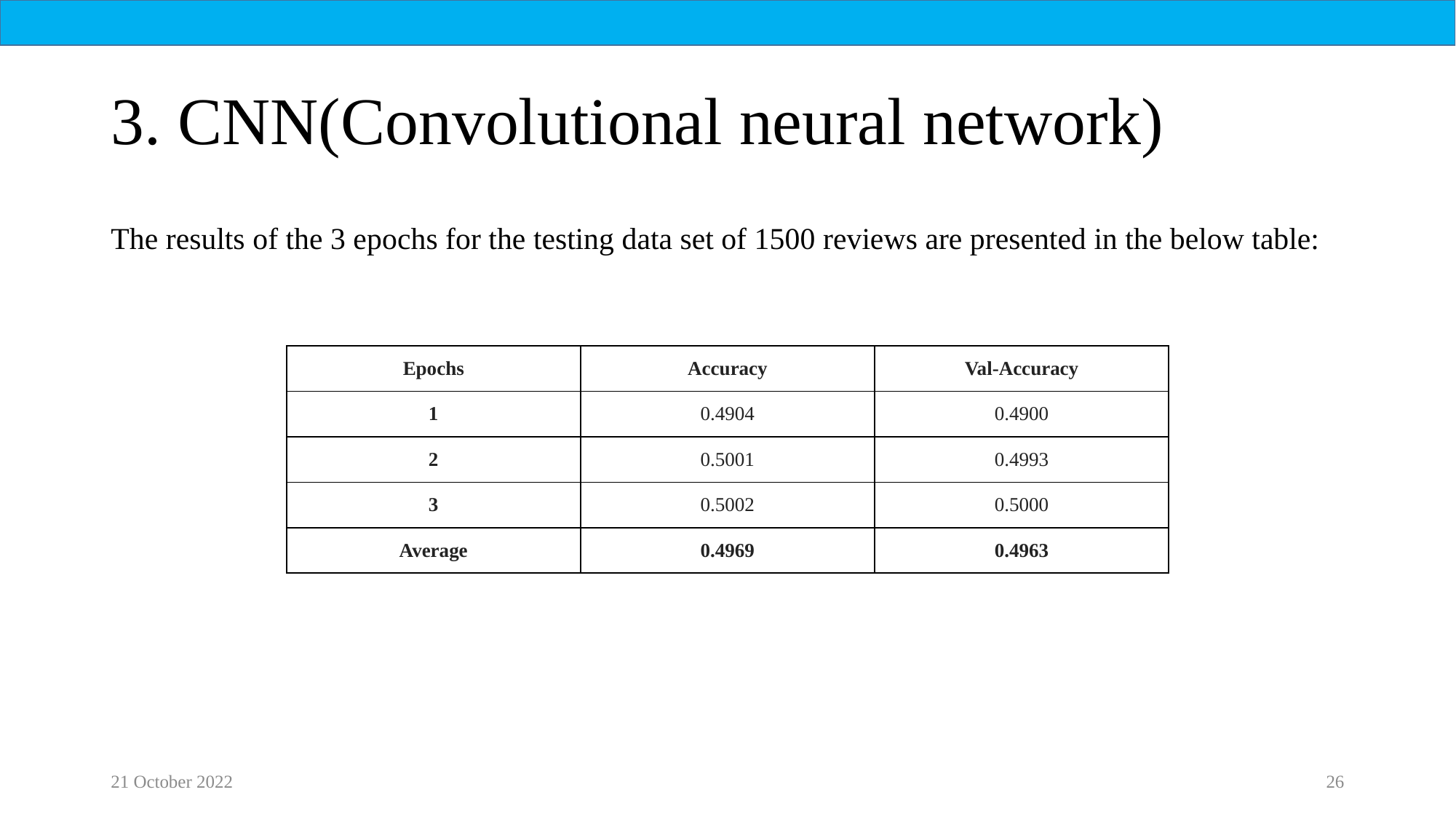

# 3. CNN(Convolutional neural network)
The results of the 3 epochs for the testing data set of 1500 reviews are presented in the below table:
| Epochs | Accuracy | Val-Accuracy |
| --- | --- | --- |
| 1 | 0.4904 | 0.4900 |
| 2 | 0.5001 | 0.4993 |
| 3 | 0.5002 | 0.5000 |
| Average | 0.4969 | 0.4963 |
21 October 2022
26